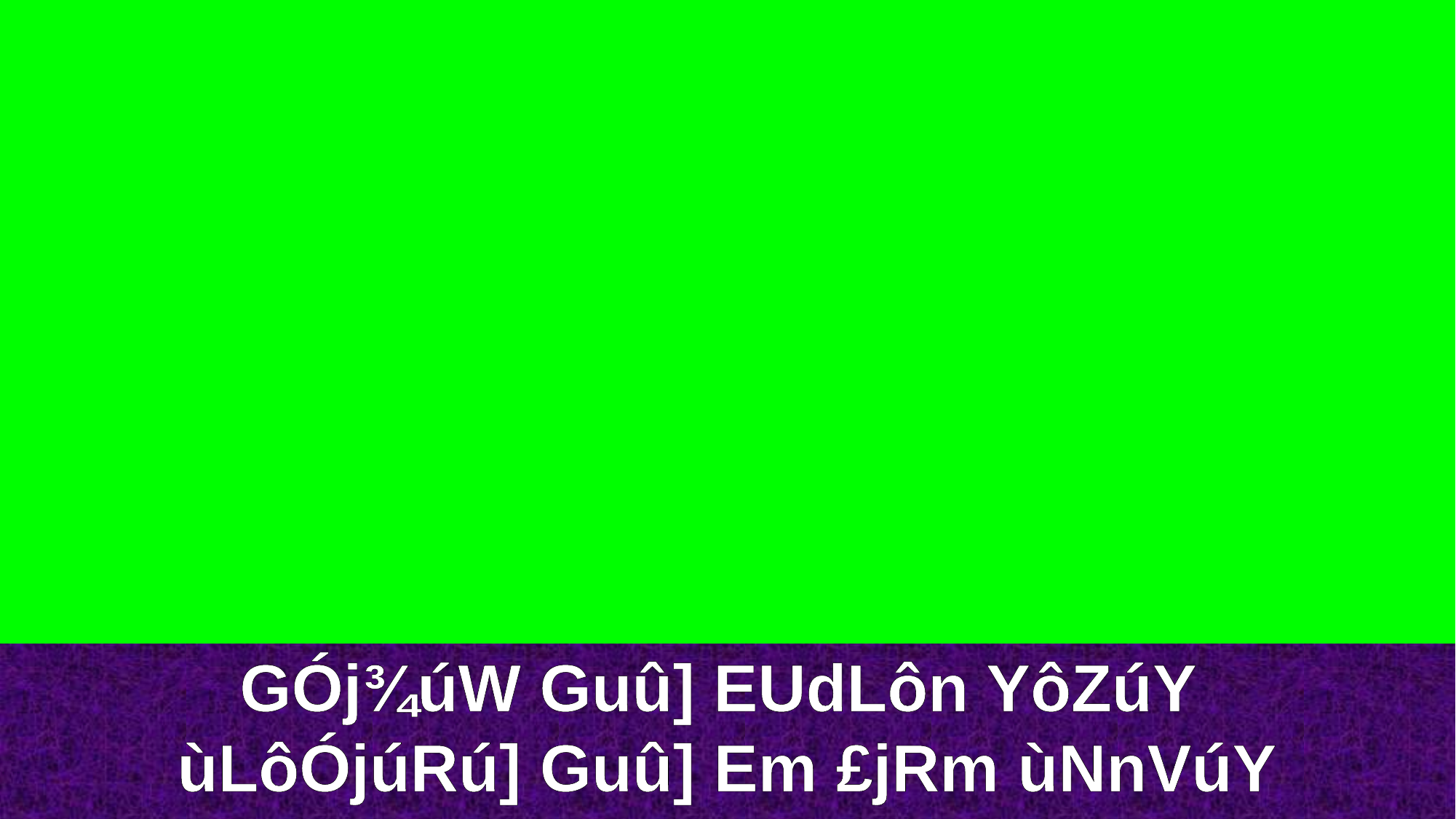

GÓj¾úW Guû] EUdLôn YôZúY
ùLôÓjúRú] Guû] Em £jRm ùNnVúY